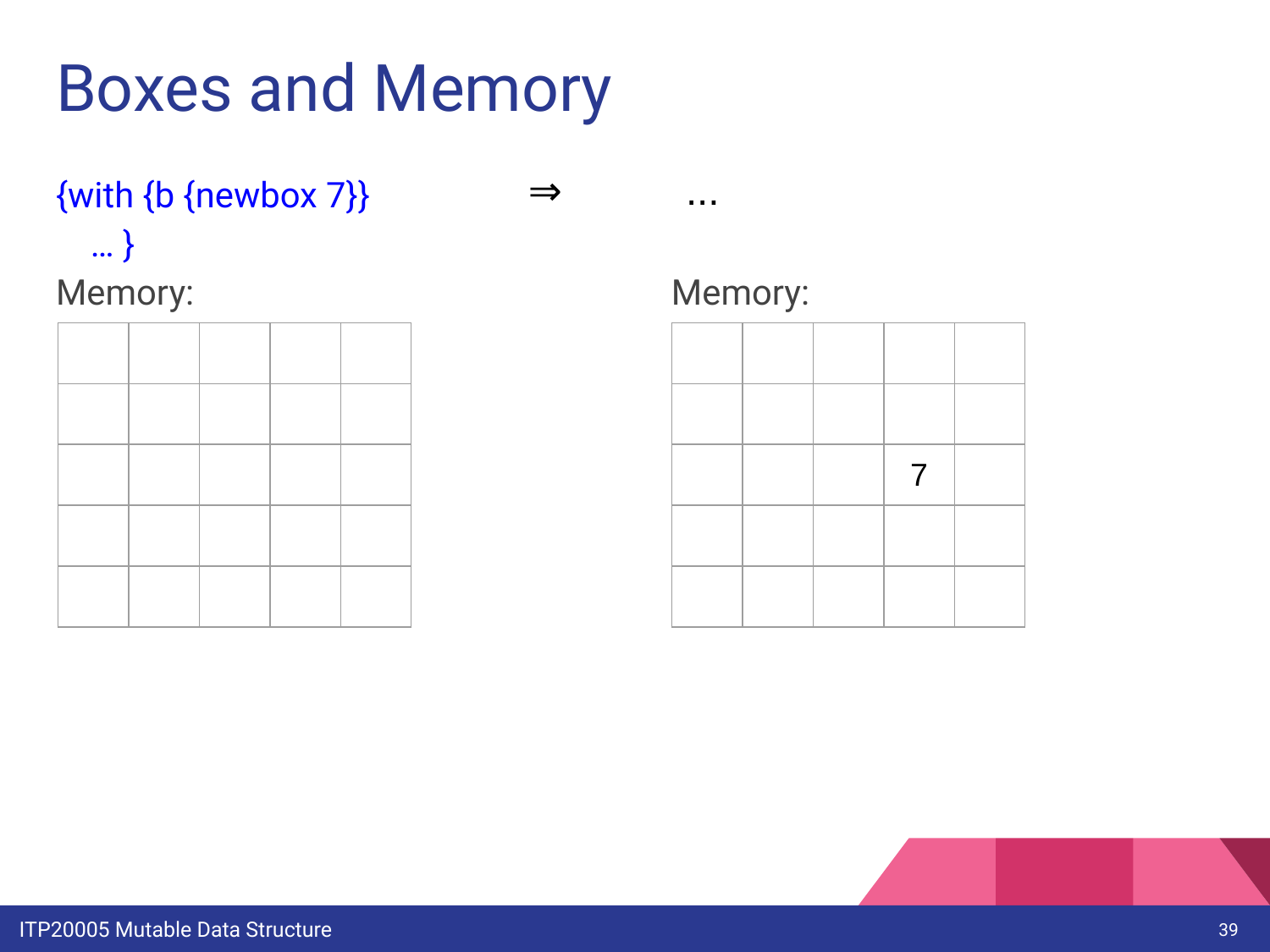

# Boxes and Memory
⇒           ...
{with {b {newbox 7}}
    … }
Memory:                                                       Memory:
|  |  |  |  |  |
| --- | --- | --- | --- | --- |
|  |  |  |  |  |
|  |  |  |  |  |
|  |  |  |  |  |
|  |  |  |  |  |
|  |  |  |  |  |
| --- | --- | --- | --- | --- |
|  |  |  |  |  |
|  |  |  | 7 |  |
|  |  |  |  |  |
|  |  |  |  |  |
39